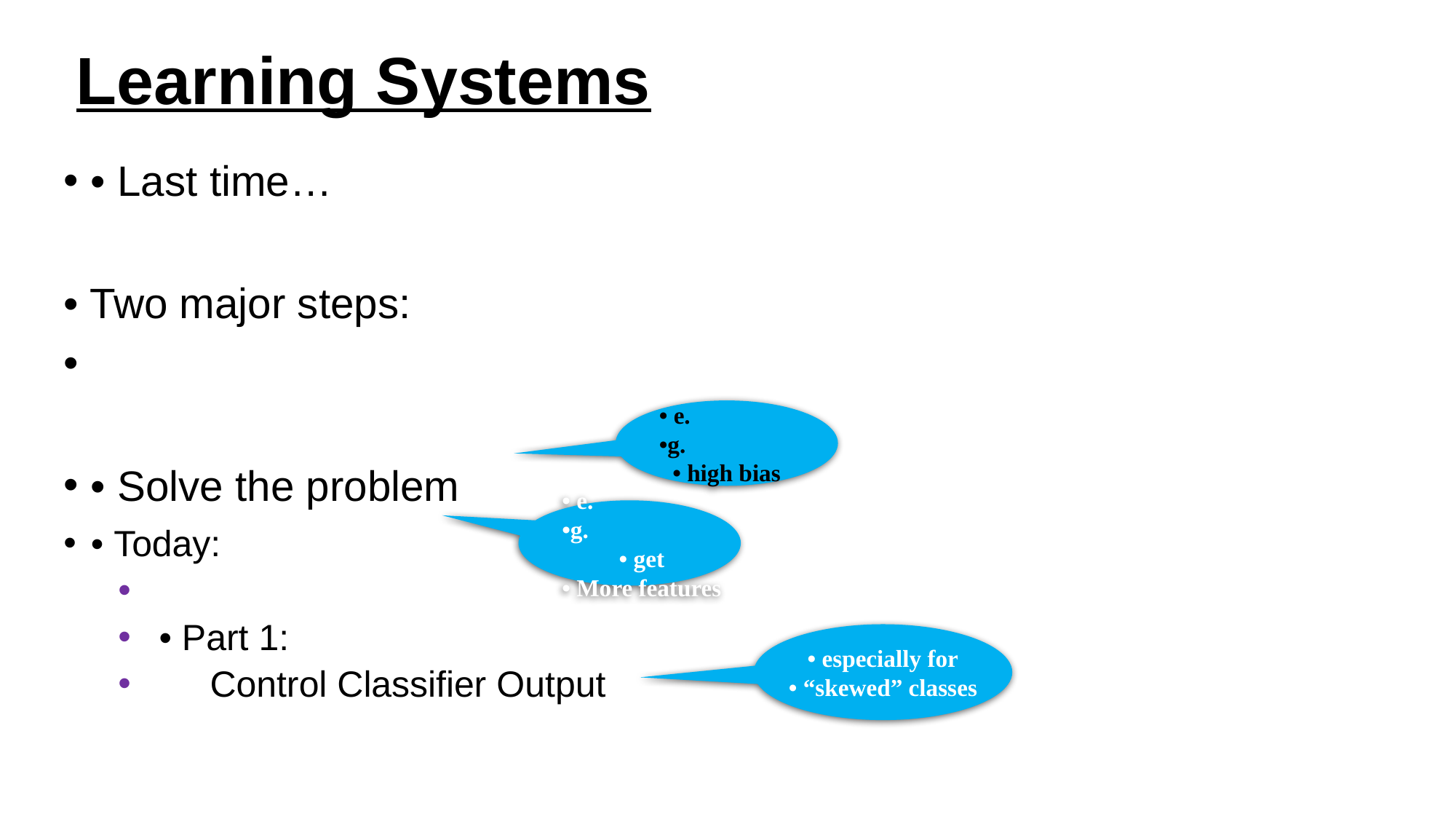

# Learning Systems
• Last time…

• Two major steps:

• Solve the problem
• Today:

• Part 1:
     Control Classifier Output

• e.
•g.
• high bias
• e.
•g.
• get
• More features
• especially for
• “skewed” classes